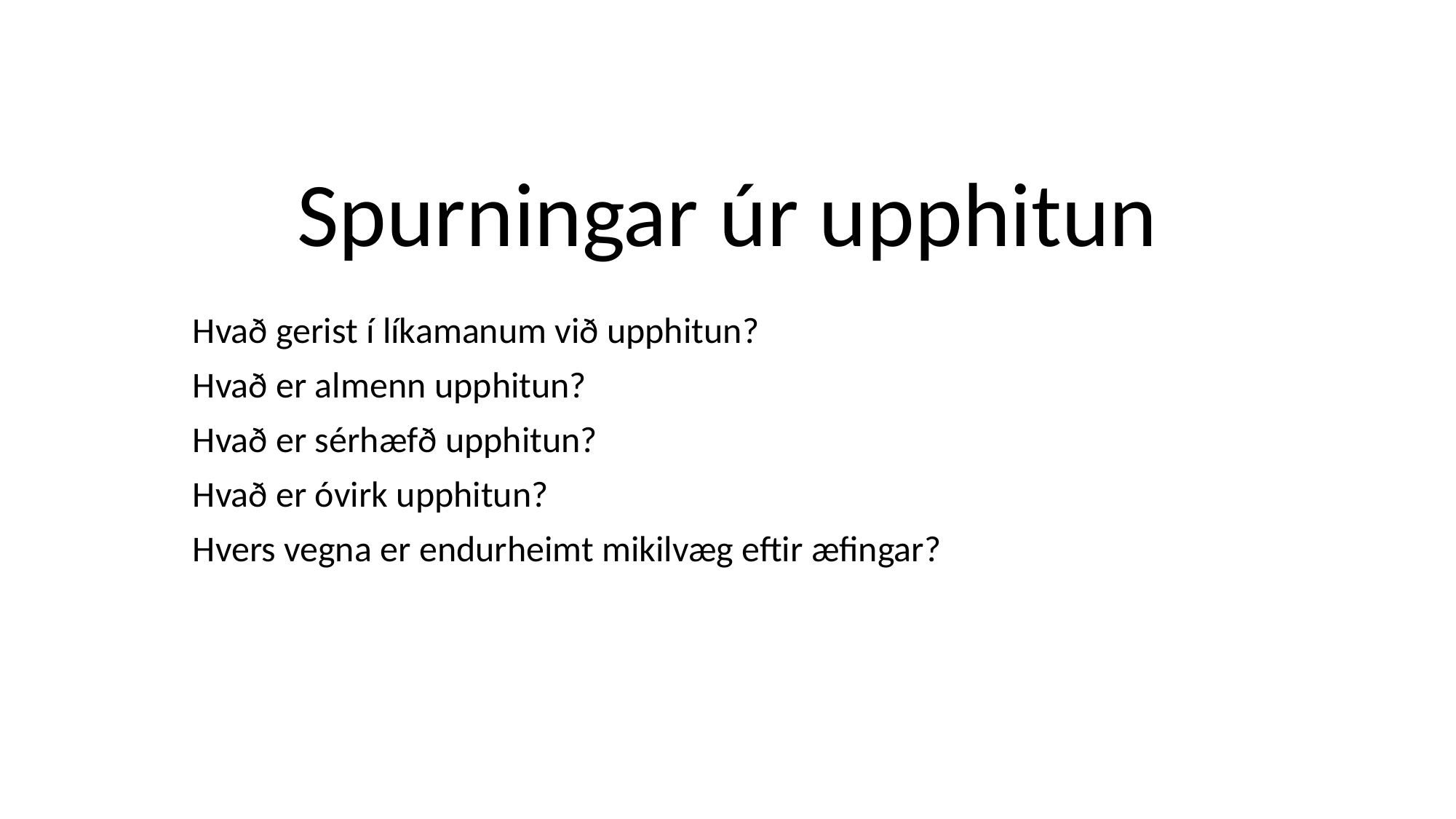

# Spurningar úr upphitun
Hvað gerist í líkamanum við upphitun?
Hvað er almenn upphitun?
Hvað er sérhæfð upphitun?
Hvað er óvirk upphitun?
Hvers vegna er endurheimt mikilvæg eftir æfingar?